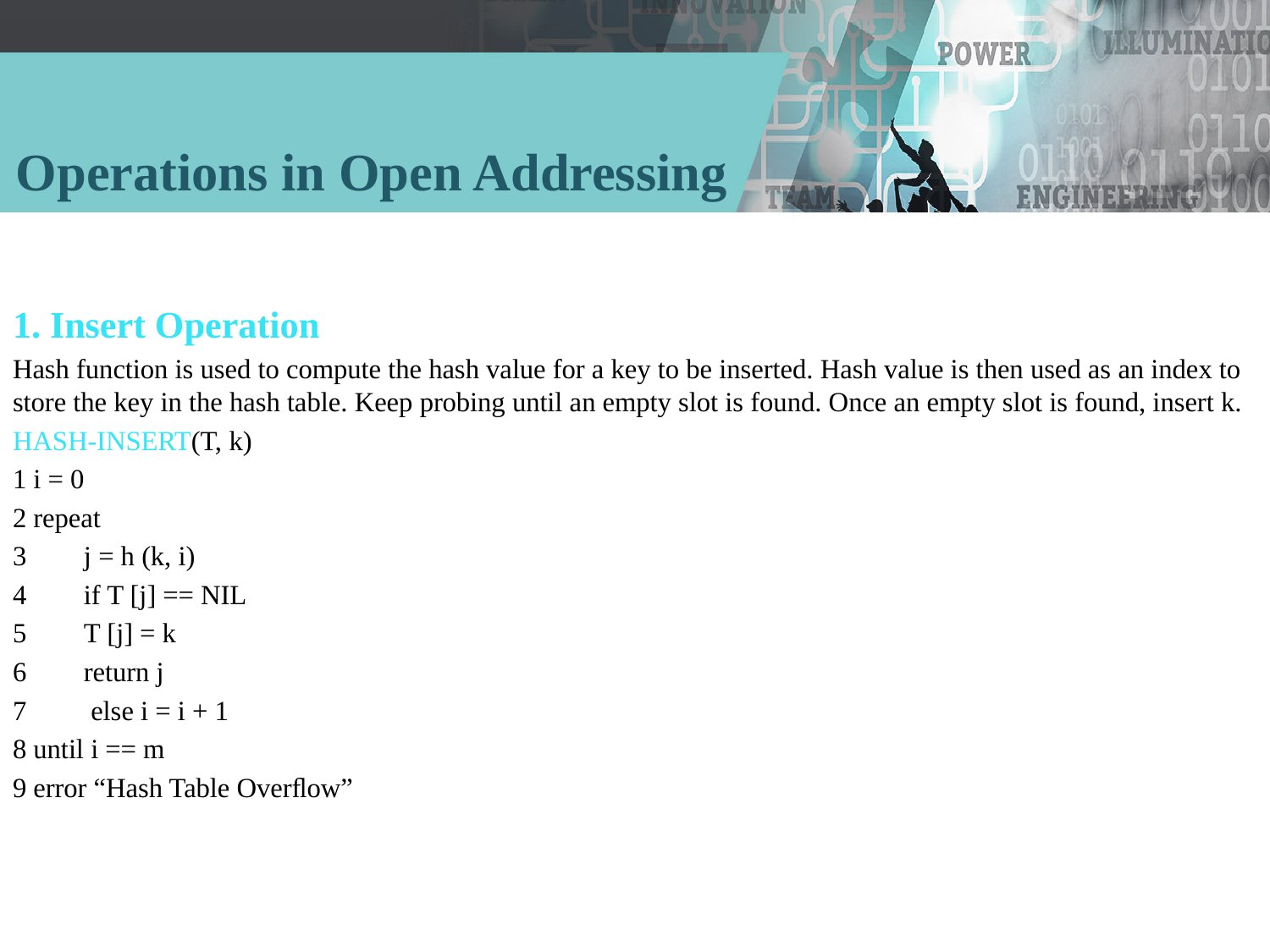

# Operations in Open Addressing
1. Insert Operation
Hash function is used to compute the hash value for a key to be inserted. Hash value is then used as an index to store the key in the hash table. Keep probing until an empty slot is found. Once an empty slot is found, insert k.
HASH-INSERT(T, k)
1 i = 0
2 repeat
3 	j = h (k, i)
4 	if T [j] == NIL
5 		T [j] = k
6 		return j
7	 else i = i + 1
8 until i == m
9 error “Hash Table Overﬂow”